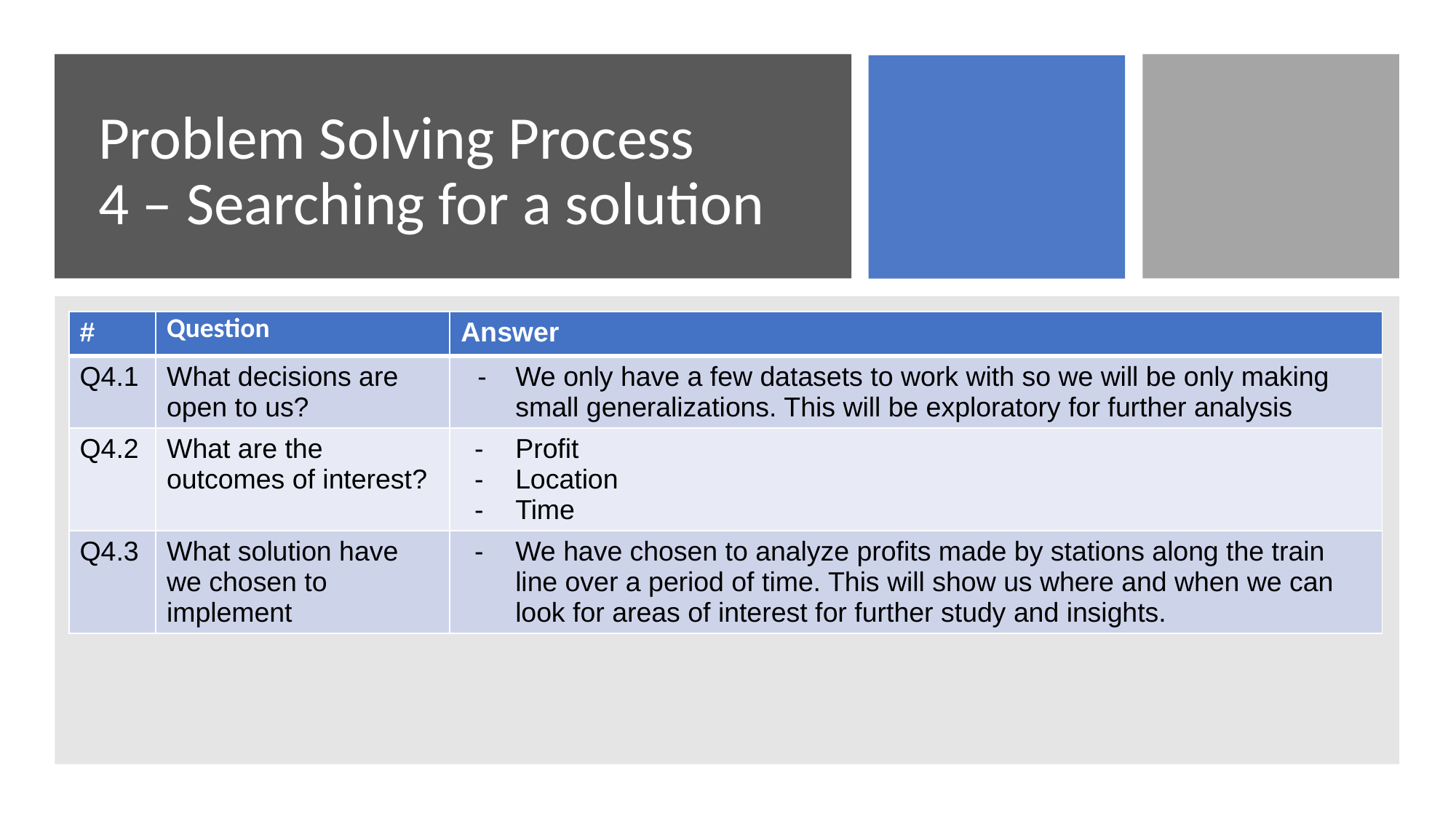

# Problem Solving Process 4 – Searching for a solution

| # | Question | Answer |
| --- | --- | --- |
| Q4.1 | What decisions are open to us? | We only have a few datasets to work with so we will be only making small generalizations. This will be exploratory for further analysis |
| Q4.2 | What are the outcomes of interest? | Profit Location Time |
| Q4.3 | What solution have we chosen to implement | We have chosen to analyze profits made by stations along the train line over a period of time. This will show us where and when we can look for areas of interest for further study and insights. |